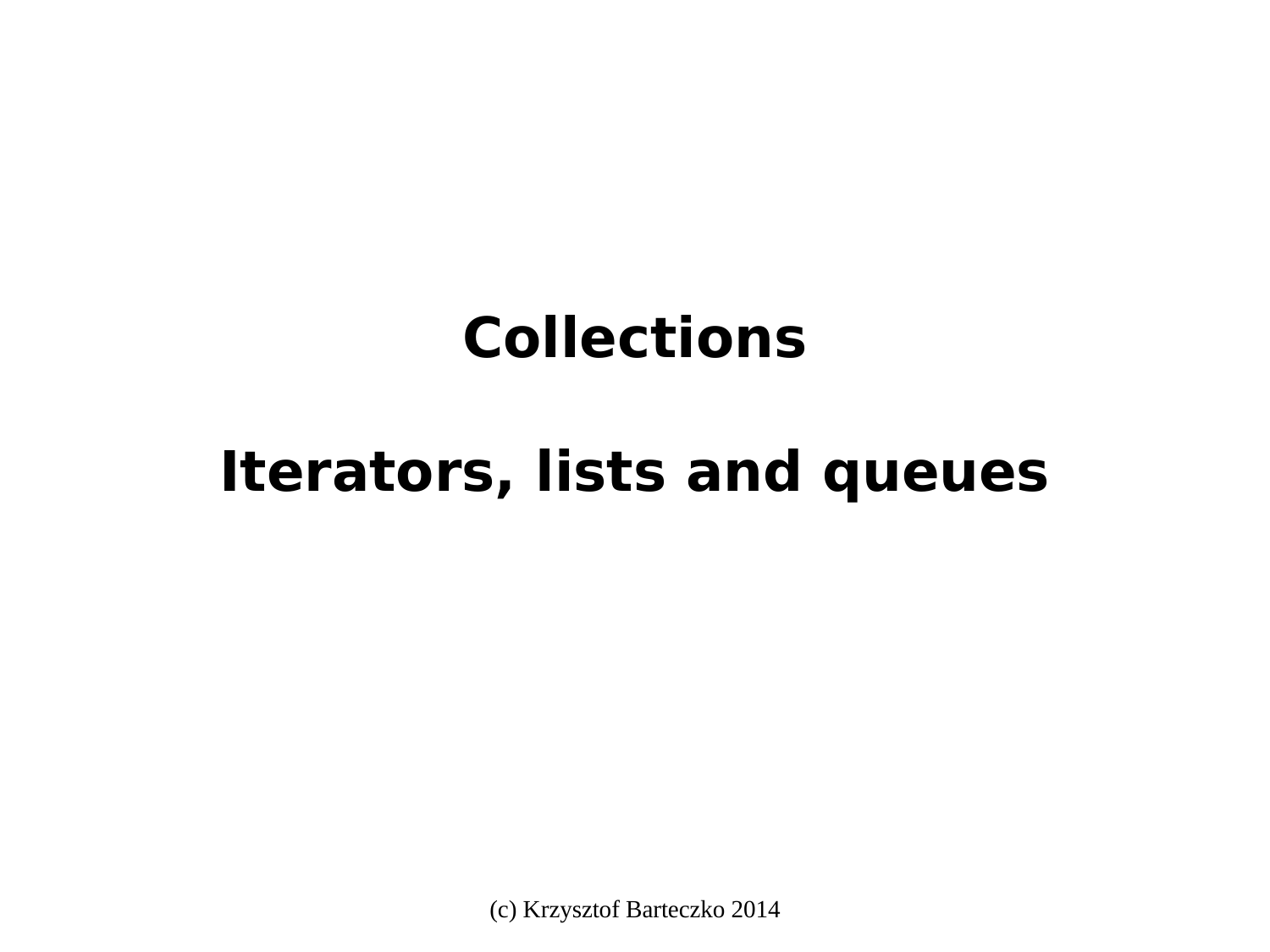

# Collections Iterators, lists and queues
(c) Krzysztof Barteczko 2014